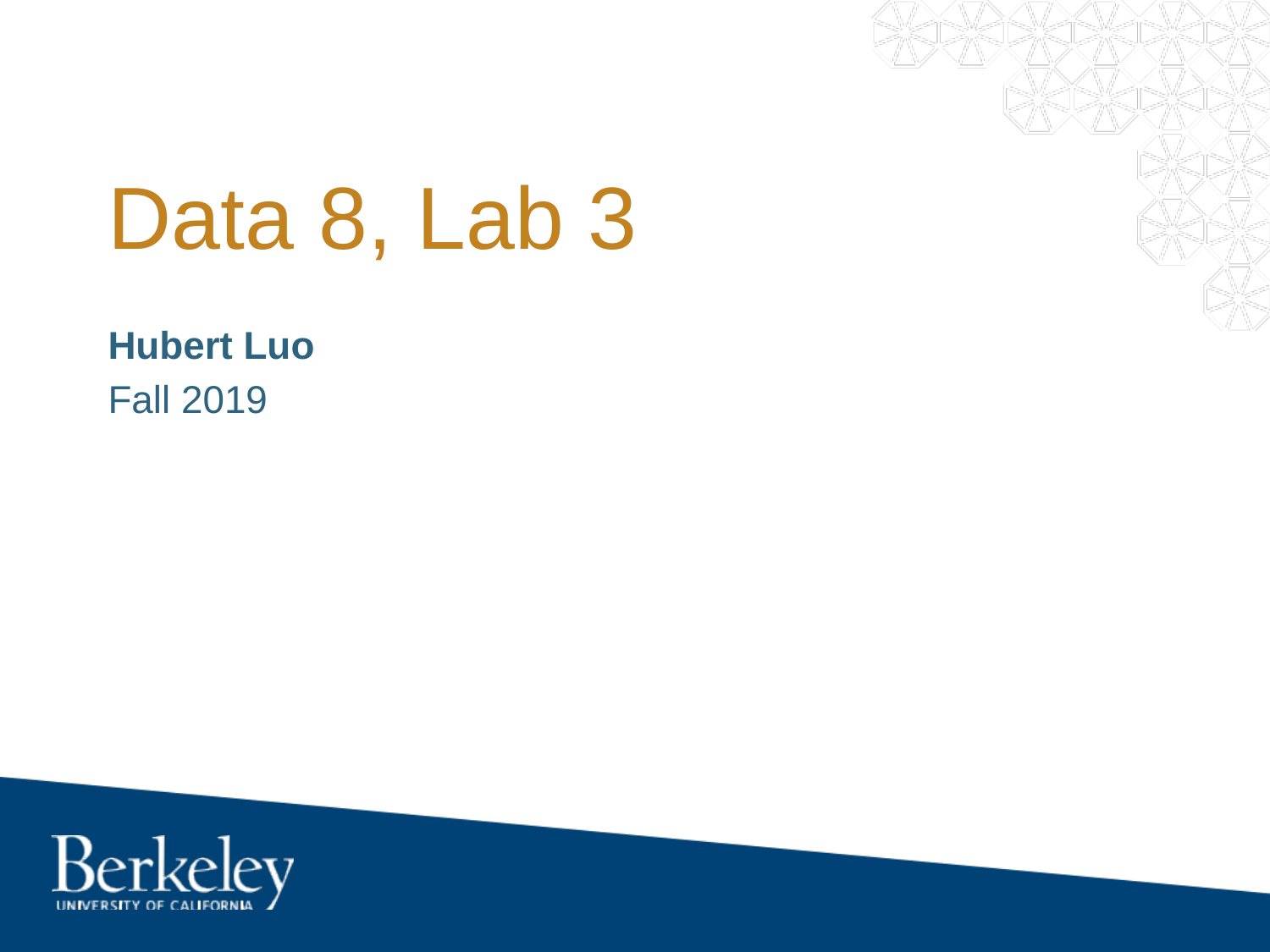

# Data 8, Lab 3
Hubert Luo
Fall 2019